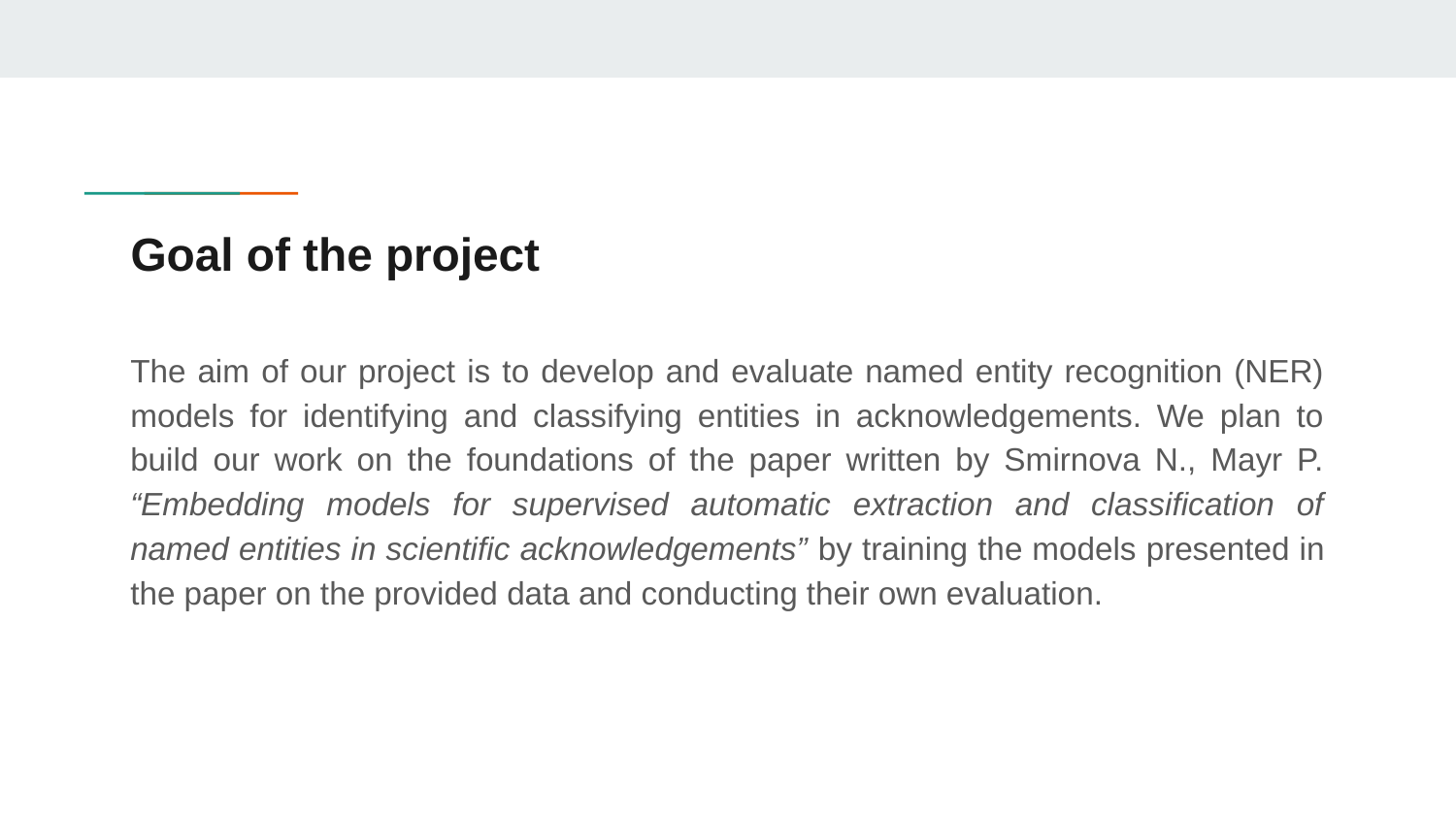

# Goal of the project
The aim of our project is to develop and evaluate named entity recognition (NER) models for identifying and classifying entities in acknowledgements. We plan to build our work on the foundations of the paper written by Smirnova N., Mayr P. “Embedding models for supervised automatic extraction and classification of named entities in scientific acknowledgements” by training the models presented in the paper on the provided data and conducting their own evaluation.